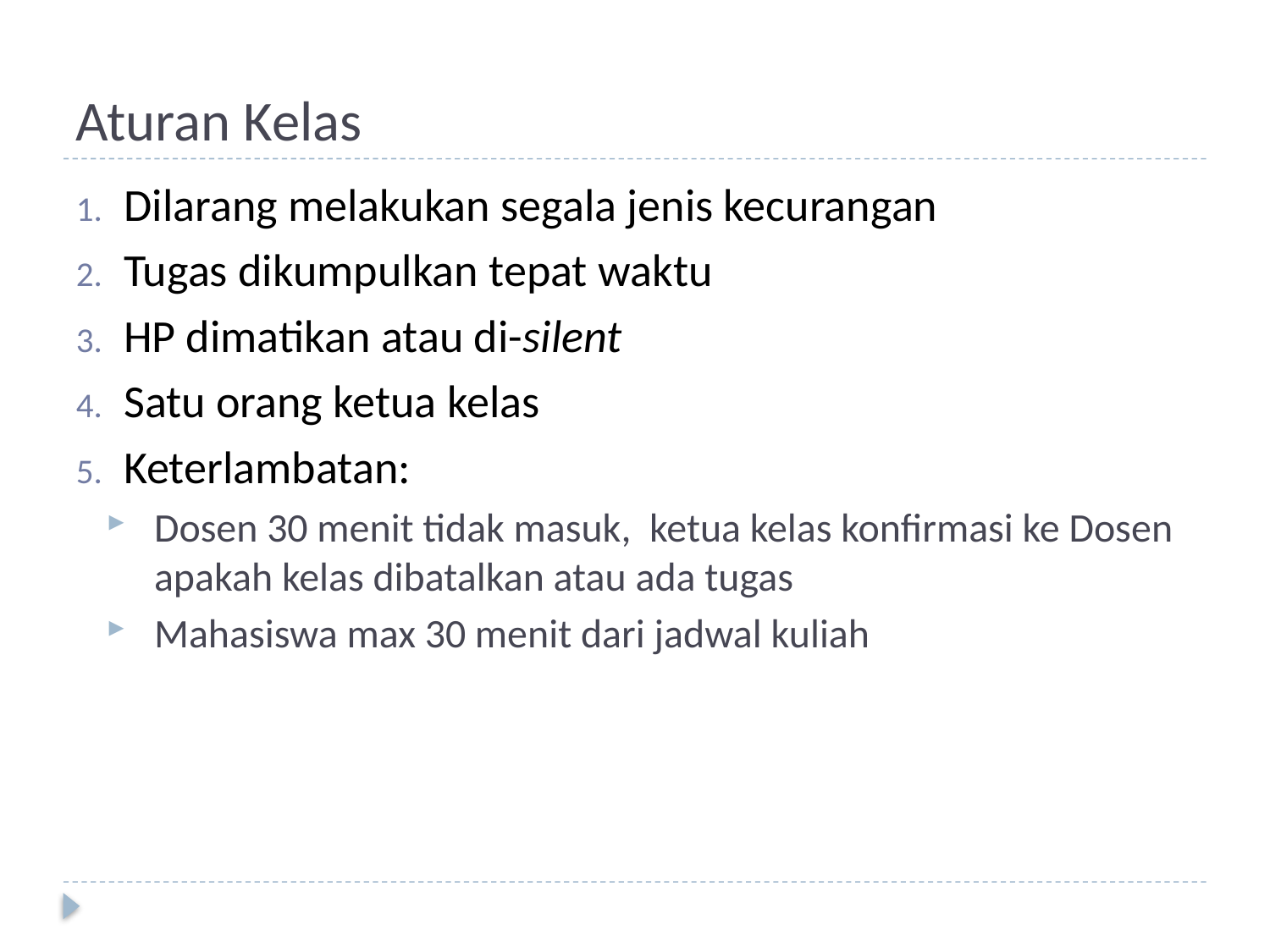

# Aturan Kelas
Dilarang melakukan segala jenis kecurangan
Tugas dikumpulkan tepat waktu
HP dimatikan atau di-silent
Satu orang ketua kelas
Keterlambatan:
Dosen 30 menit tidak masuk,  ketua kelas konfirmasi ke Dosen apakah kelas dibatalkan atau ada tugas
Mahasiswa max 30 menit dari jadwal kuliah